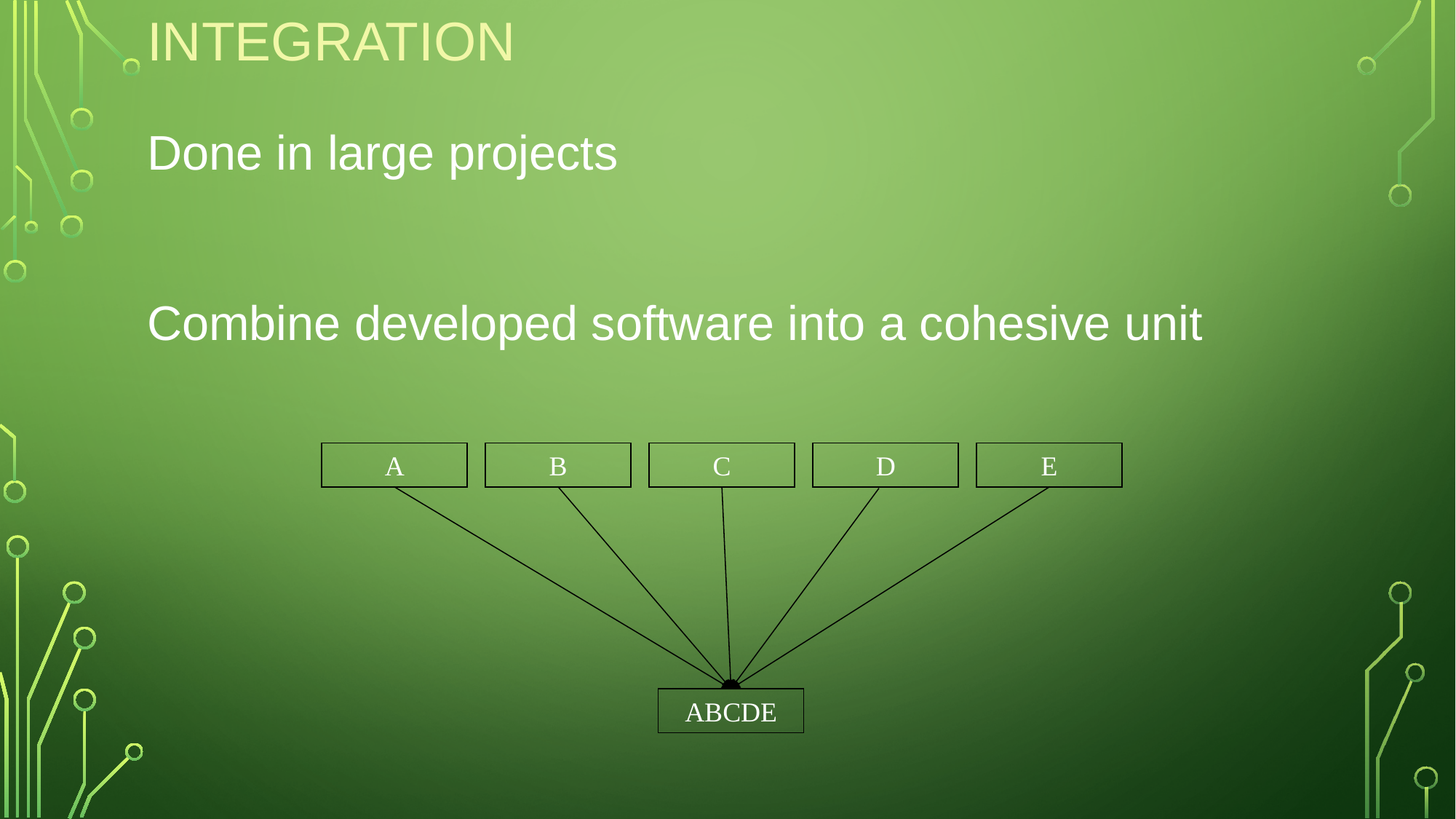

# integration
Done in large projects

Combine developed software into a cohesive unit

A
B
C
D
E
ABCDE